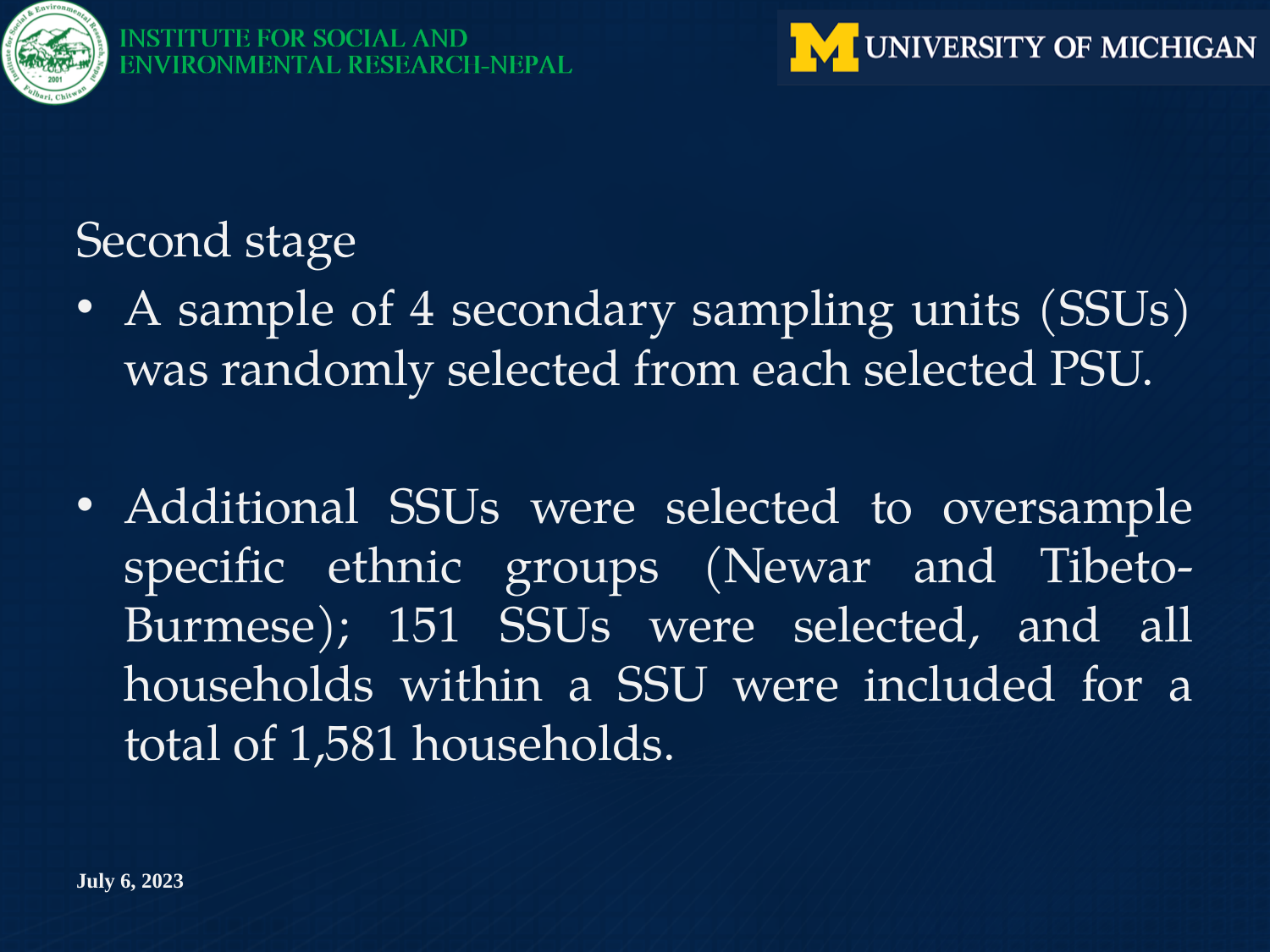

Second stage
A sample of 4 secondary sampling units (SSUs) was randomly selected from each selected PSU.

Additional SSUs were selected to oversample specific ethnic groups (Newar and Tibeto-Burmese); 151 SSUs were selected, and all households within a SSU were included for a total of 1,581 households.
July 6, 2023